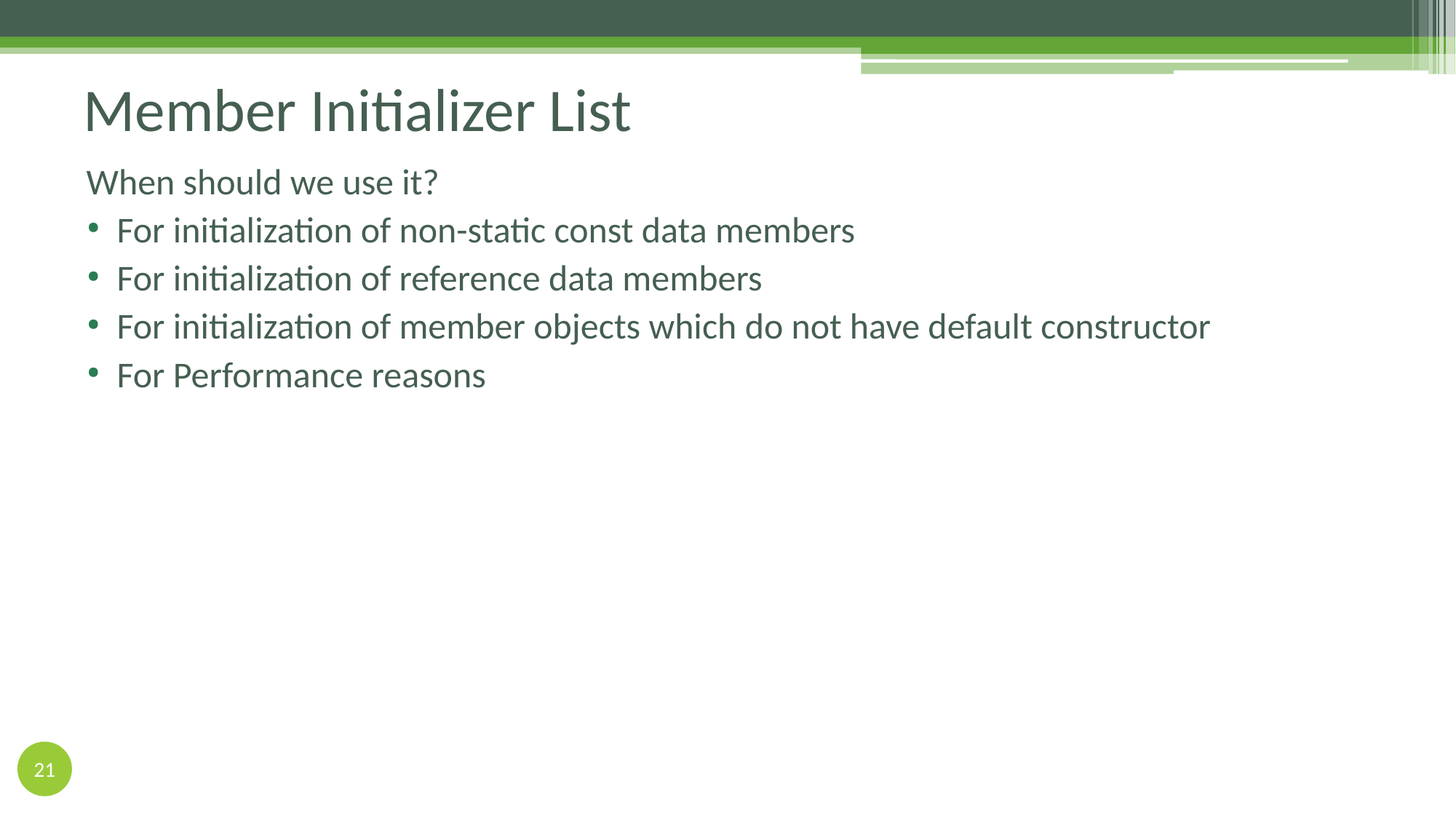

# Member Initializer List

When should we use it?
For initialization of non-static const data members
For initialization of reference data members
For initialization of member objects which do not have default constructor
For Performance reasons